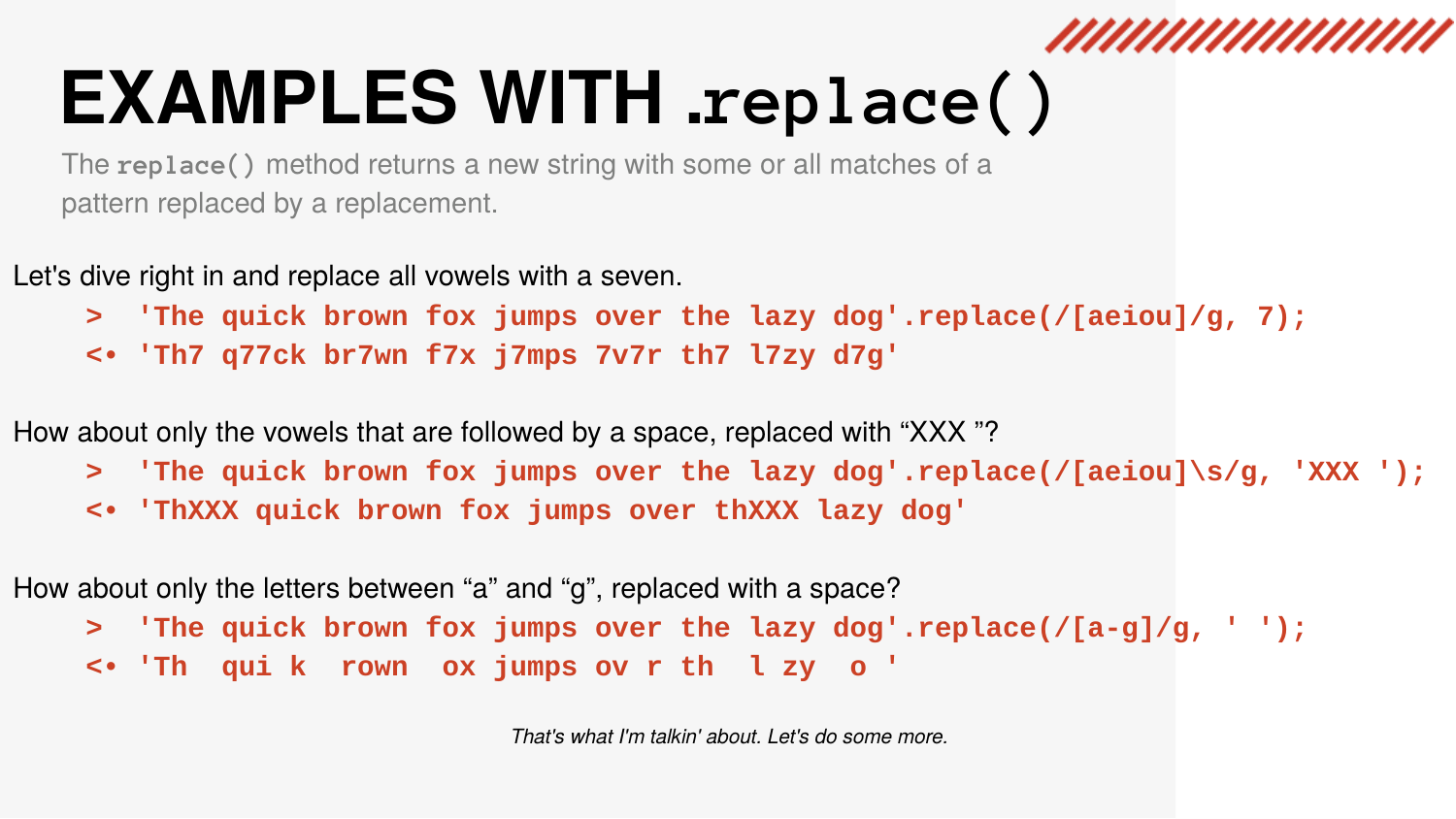

EXAMPLES WITH .replace()

The replace() method returns a new string with some or all matches of a pattern replaced by a replacement.
Let's dive right in and replace all vowels with a seven.
>  'The quick brown fox jumps over the lazy dog'.replace(/[aeiou]/g, 7);
<• 'Th7 q77ck br7wn f7x j7mps 7v7r th7 l7zy d7g'

How about only the vowels that are followed by a space, replaced with “XXX ”?
>  'The quick brown fox jumps over the lazy dog'.replace(/[aeiou]\s/g, 'XXX ');
<• 'ThXXX quick brown fox jumps over thXXX lazy dog'

How about only the letters between “a” and “g”, replaced with a space?
>  'The quick brown fox jumps over the lazy dog'.replace(/[a-g]/g, ' ');
<• 'Th  qui k  rown  ox jumps ov r th  l zy  o '

That's what I'm talkin' about. Let's do some more.